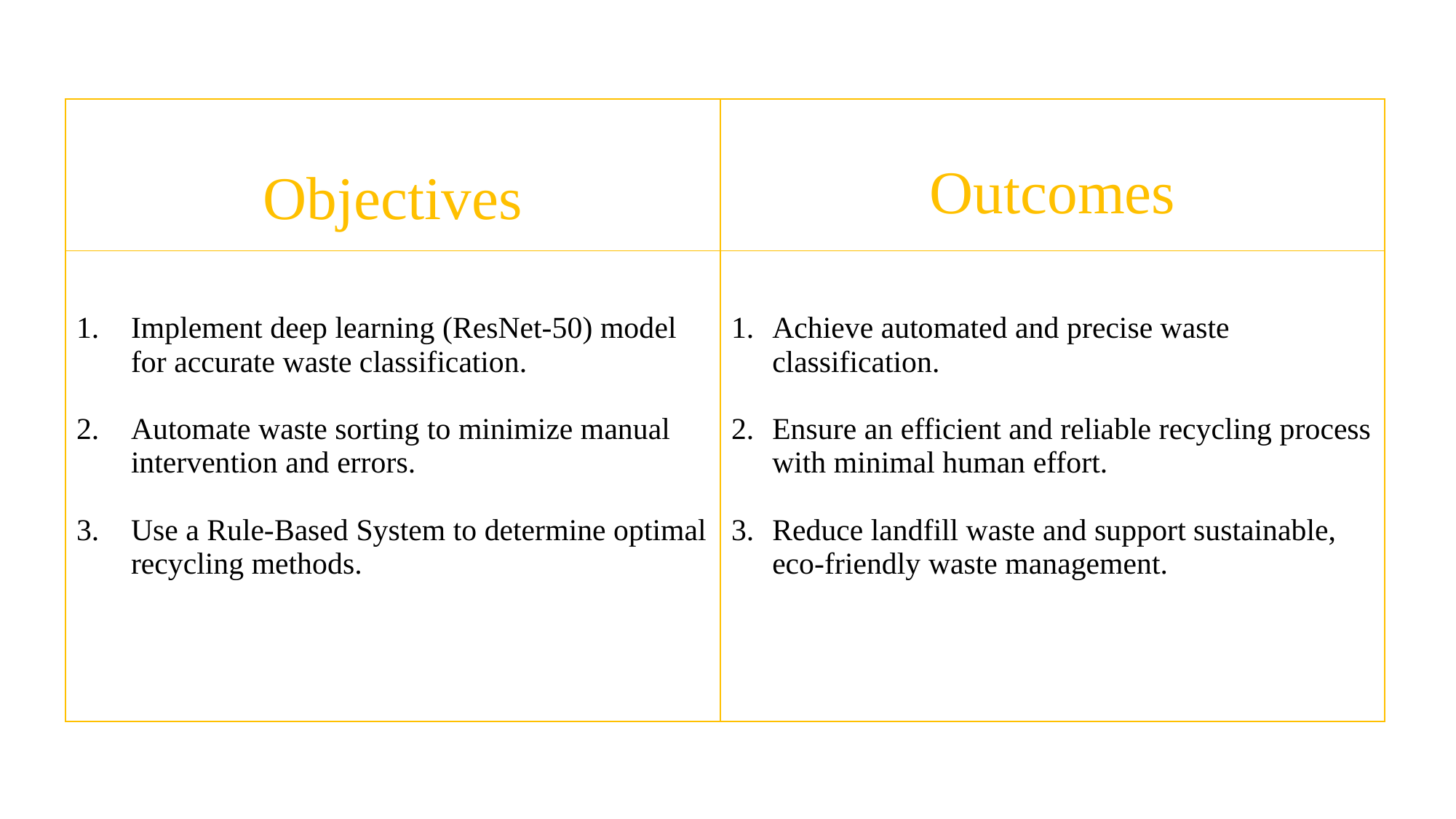

| Objectives | Outcomes |
| --- | --- |
| Implement deep learning (ResNet-50) model for accurate waste classification. Automate waste sorting to minimize manual intervention and errors. Use a Rule-Based System to determine optimal recycling methods. | Achieve automated and precise waste classification. Ensure an efficient and reliable recycling process with minimal human effort. Reduce landfill waste and support sustainable, eco-friendly waste management. |